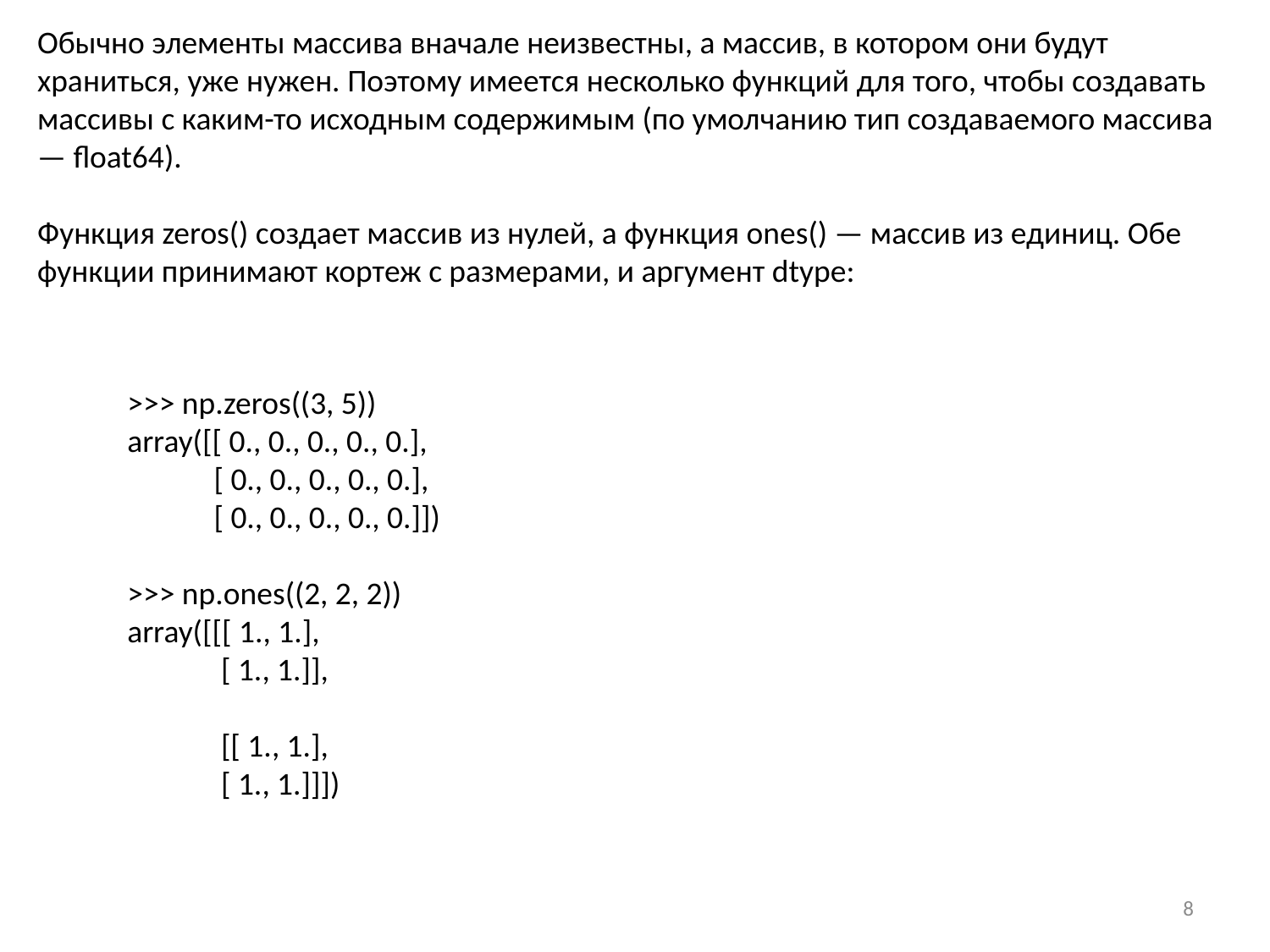

Обычно элементы массива вначале неизвестны, а массив, в котором они будут храниться, уже нужен. Поэтому имеется несколько функций для того, чтобы создавать массивы с каким-то исходным содержимым (по умолчанию тип создаваемого массива — float64).

Функция zeros() создает массив из нулей, а функция ones() — массив из единиц. Обе функции принимают кортеж с размерами, и аргумент dtype:
>>> np.zeros((3, 5))
array([[ 0., 0., 0., 0., 0.],
            [ 0., 0., 0., 0., 0.],
            [ 0., 0., 0., 0., 0.]])

>>> np.ones((2, 2, 2))
array([[[ 1., 1.],
             [ 1., 1.]],

             [[ 1., 1.],
             [ 1., 1.]]])
8